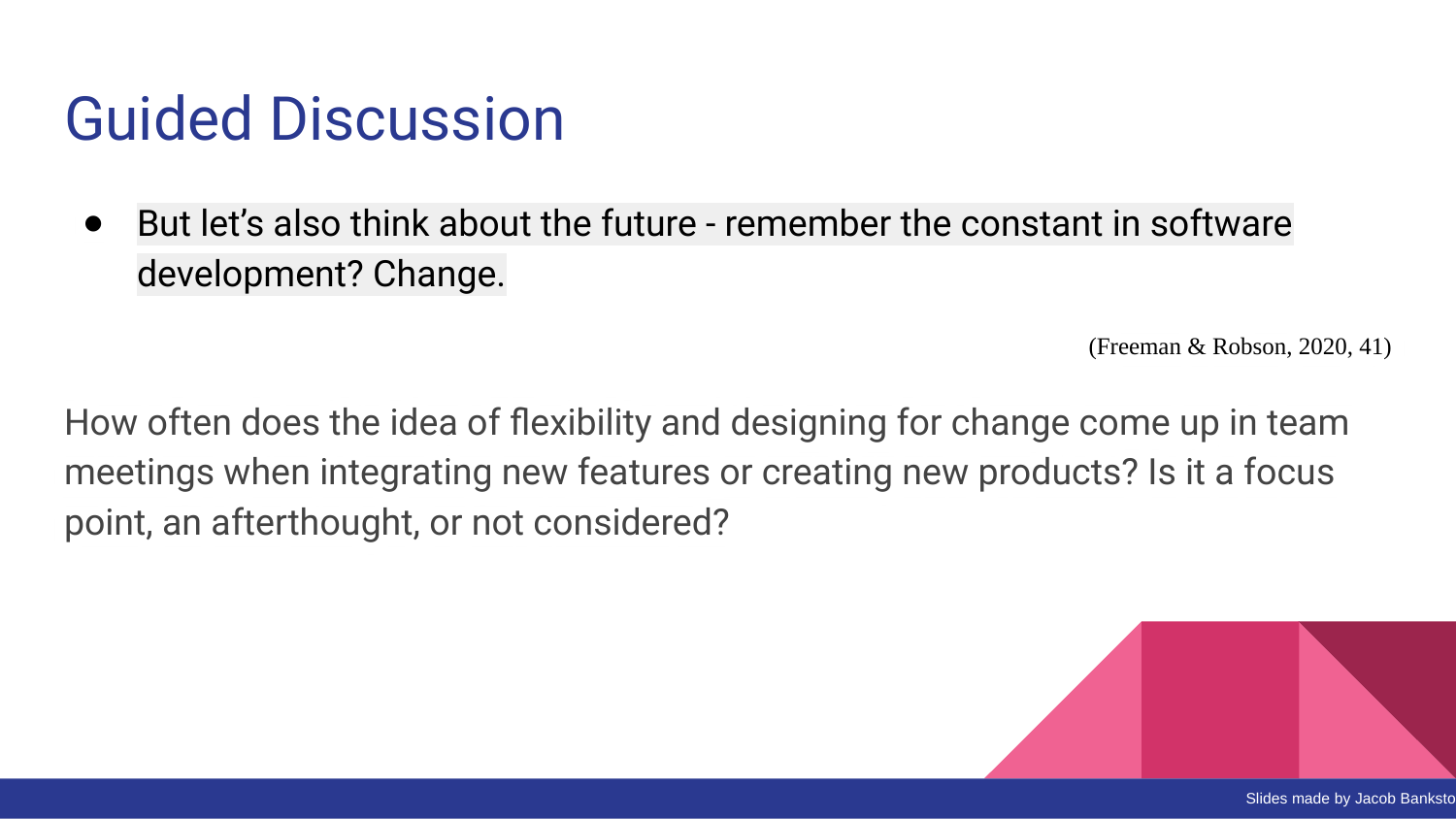

# Guided Discussion
But let’s also think about the future - remember the constant in software development? Change.
(Freeman & Robson, 2020, 41)
How often does the idea of flexibility and designing for change come up in team meetings when integrating new features or creating new products? Is it a focus point, an afterthought, or not considered?
Slides made by Jacob Bankston